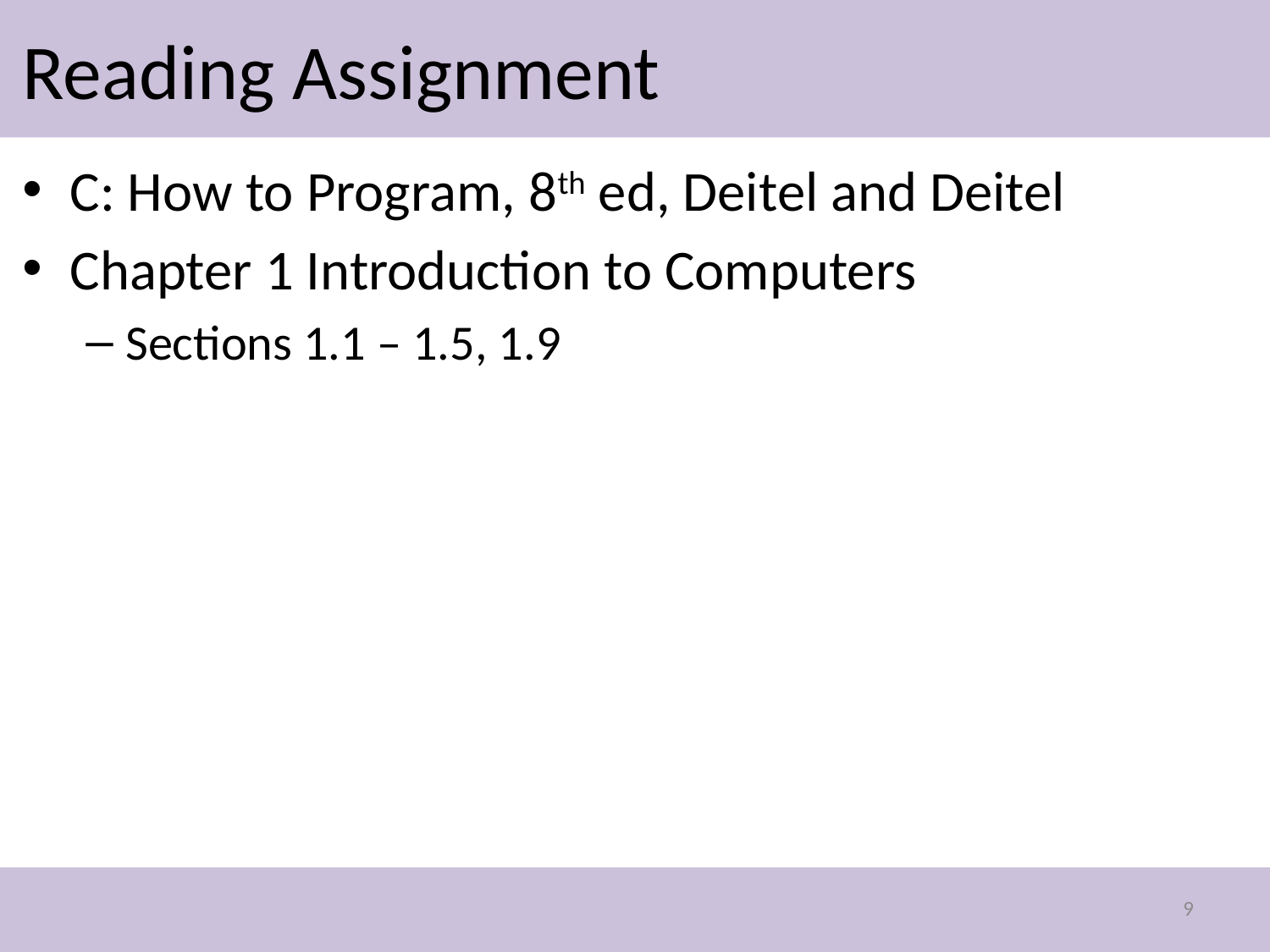

# Reading Assignment
C: How to Program, 8th ed, Deitel and Deitel
Chapter 1 Introduction to Computers
Sections 1.1 – 1.5, 1.9
9